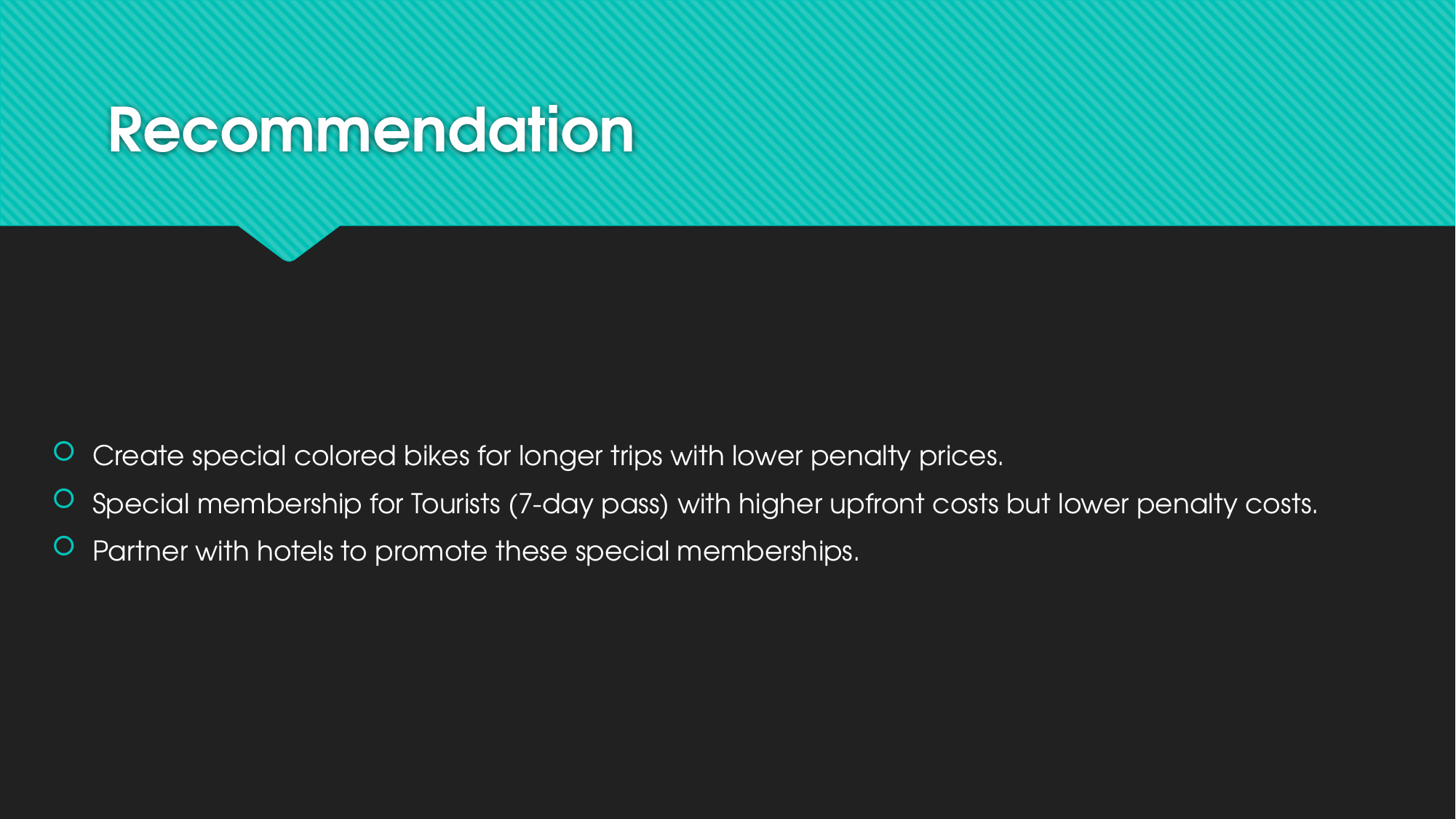

# Recommendation
Create special colored bikes for longer trips with lower penalty prices.
Special membership for Tourists (7-day pass) with higher upfront costs but lower penalty costs.
Partner with hotels to promote these special memberships.